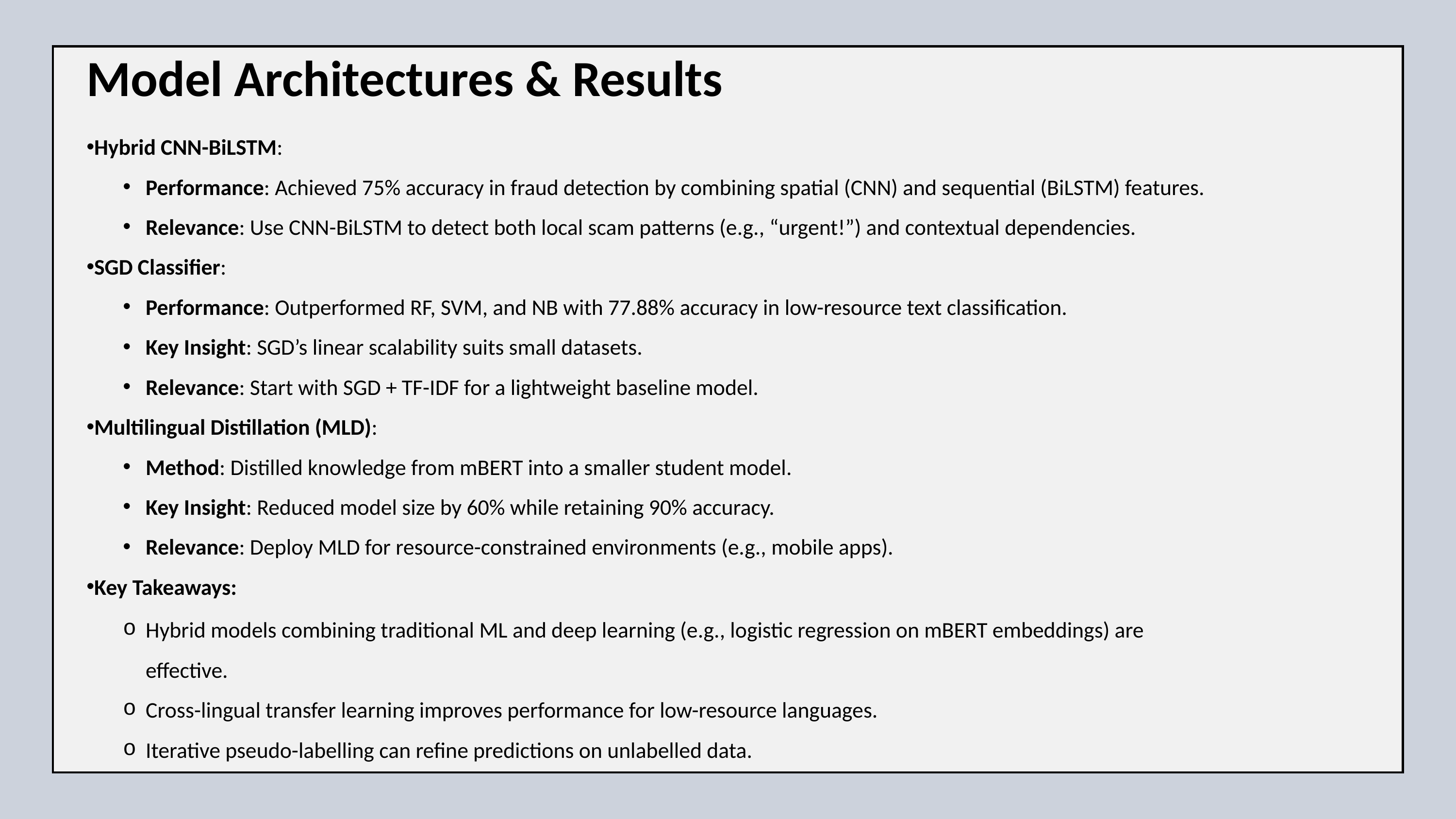

Model Architectures & Results

Hybrid CNN-BiLSTM:
Performance: Achieved 75% accuracy in fraud detection by combining spatial (CNN) and sequential (BiLSTM) features.
Relevance: Use CNN-BiLSTM to detect both local scam patterns (e.g., “urgent!”) and contextual dependencies.
SGD Classifier:
Performance: Outperformed RF, SVM, and NB with 77.88% accuracy in low-resource text classification.
Key Insight: SGD’s linear scalability suits small datasets.
Relevance: Start with SGD + TF-IDF for a lightweight baseline model.
Multilingual Distillation (MLD):
Method: Distilled knowledge from mBERT into a smaller student model.
Key Insight: Reduced model size by 60% while retaining 90% accuracy.
Relevance: Deploy MLD for resource-constrained environments (e.g., mobile apps).
Key Takeaways:
Hybrid models combining traditional ML and deep learning (e.g., logistic regression on mBERT embeddings) are effective.
Cross-lingual transfer learning improves performance for low-resource languages.
Iterative pseudo-labelling can refine predictions on unlabelled data.